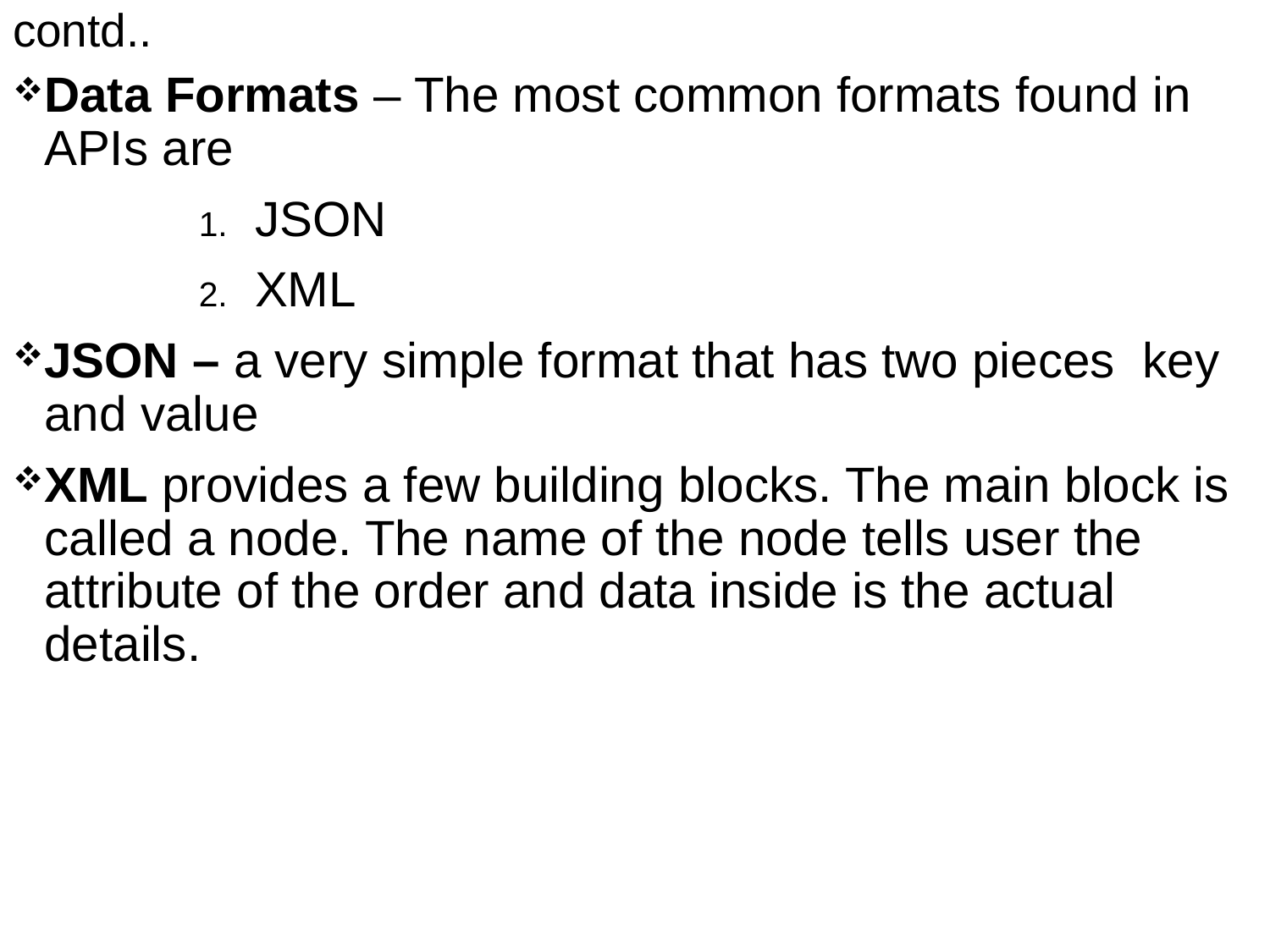

# contd..
Data Formats – The most common formats found in APIs are
  JSON
  XML
JSON – a very simple format that has two pieces  key and value
XML provides a few building blocks. The main block is called a node. The name of the node tells user the attribute of the order and data inside is the actual details.